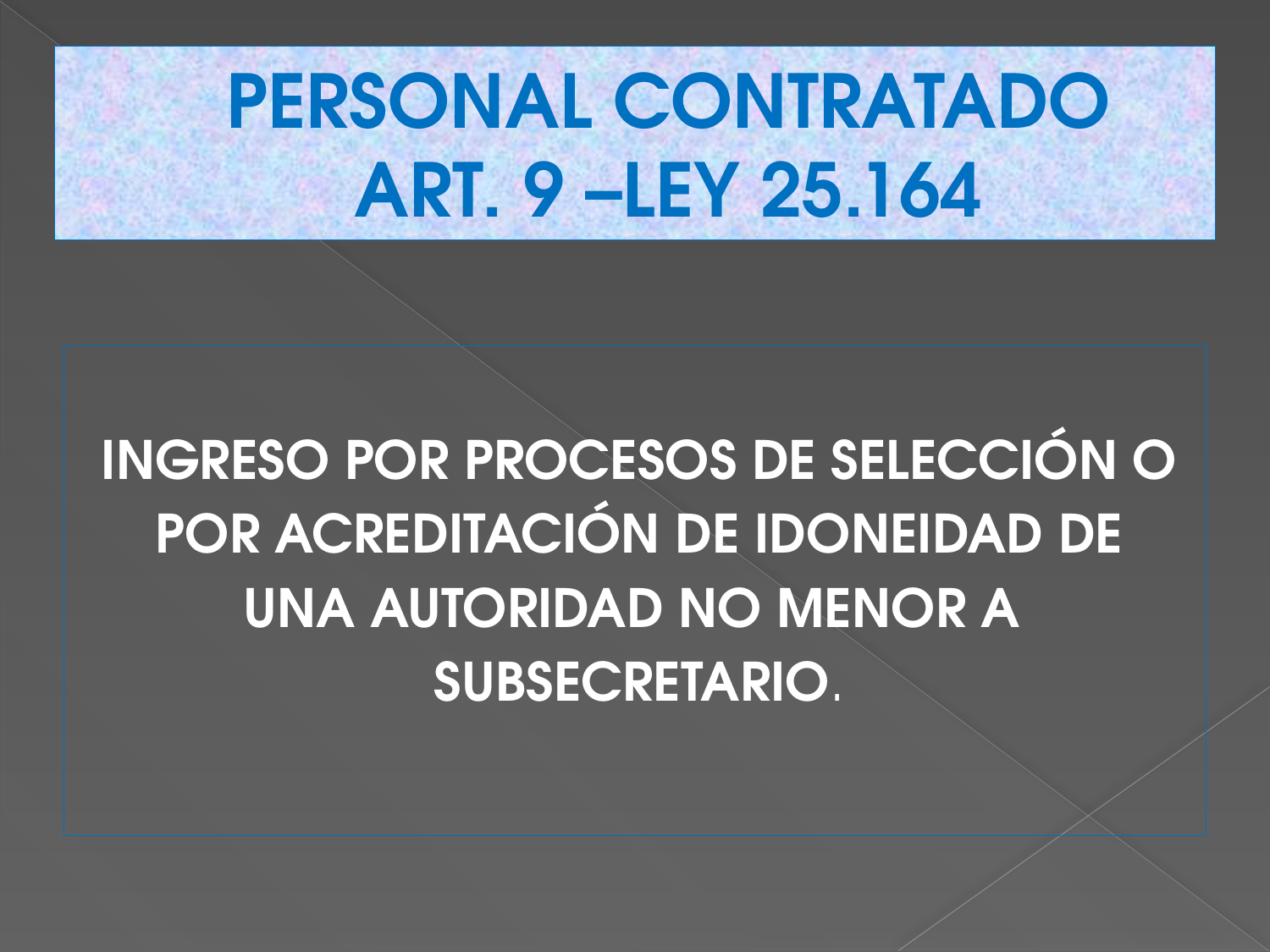

# PERSONAL CONTRATADO ART. 9 –LEY 25.164

INGRESO POR PROCESOS DE SELECCIÓN O
 POR ACREDITACIÓN DE IDONEIDAD DE
UNA AUTORIDAD NO MENOR A
SUBSECRETARIO.